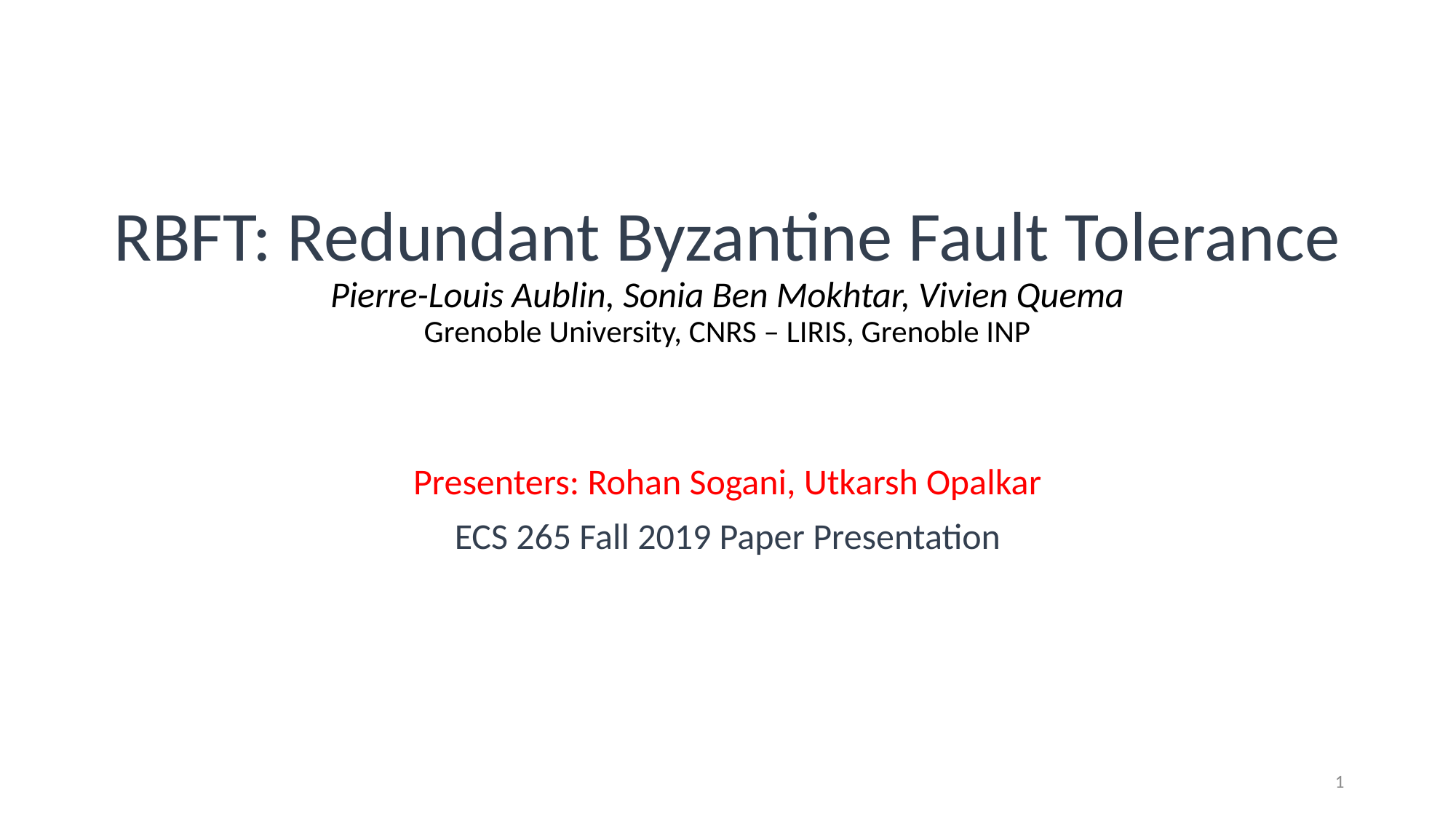

# RBFT: Redundant Byzantine Fault Tolerance Pierre-Louis Aublin, Sonia Ben Mokhtar, Vivien Quema Grenoble University, CNRS – LIRIS, Grenoble INP
Presenters: Rohan Sogani, Utkarsh Opalkar
ECS 265 Fall 2019 Paper Presentation
1